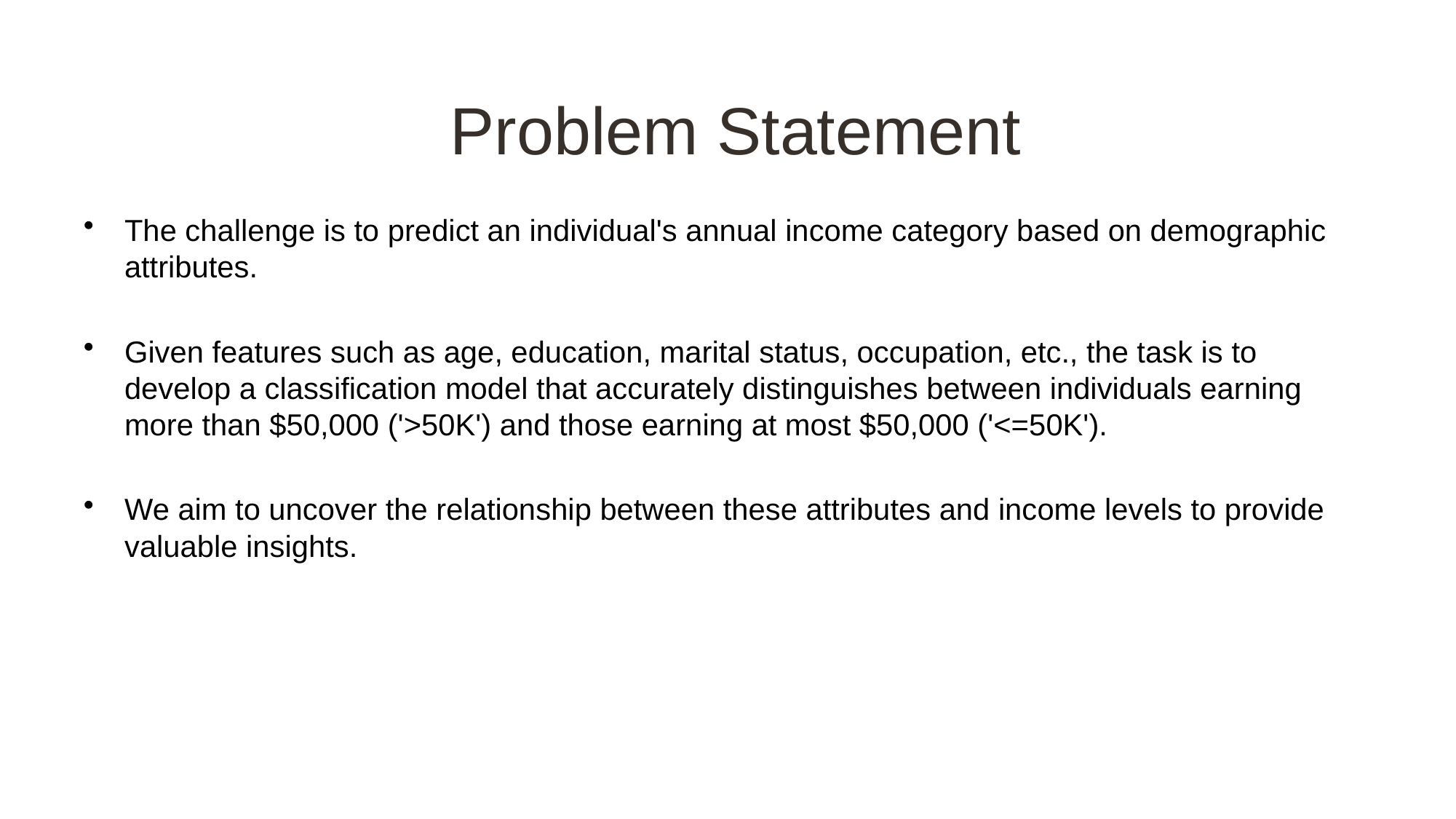

# Problem Statement
The challenge is to predict an individual's annual income category based on demographic attributes.

Given features such as age, education, marital status, occupation, etc., the task is to develop a classification model that accurately distinguishes between individuals earning more than $50,000 ('>50K') and those earning at most $50,000 ('<=50K').

We aim to uncover the relationship between these attributes and income levels to provide valuable insights.